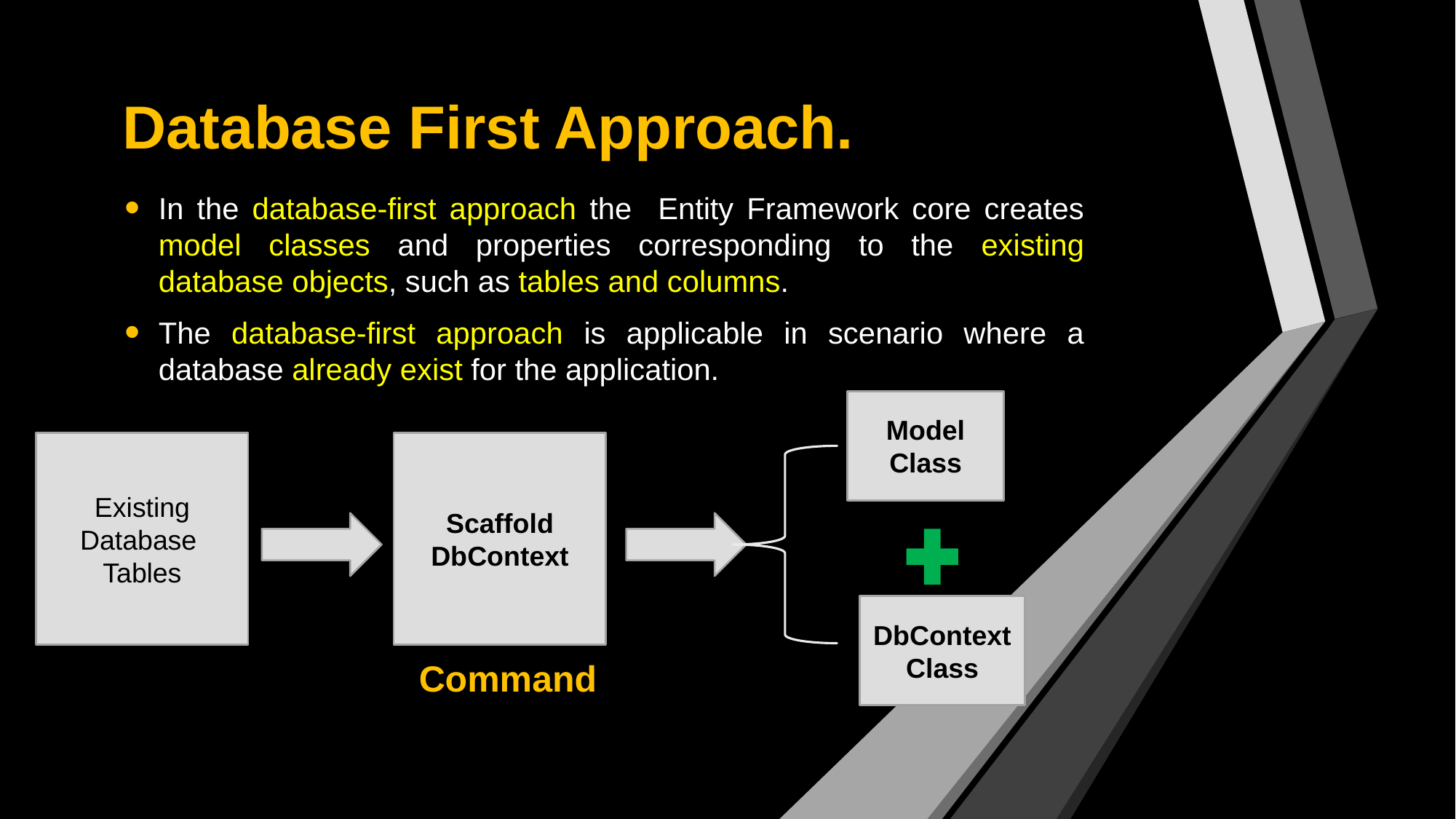

# Database First Approach.
In the database-first approach the  Entity Framework core creates model classes and properties corresponding to the existing database objects, such as tables and columns.
The database-first approach is applicable in scenario where a database already exist for the application.

Model Class
Existing
Database
Tables
Scaffold
DbContext

DbContext
Class
Command